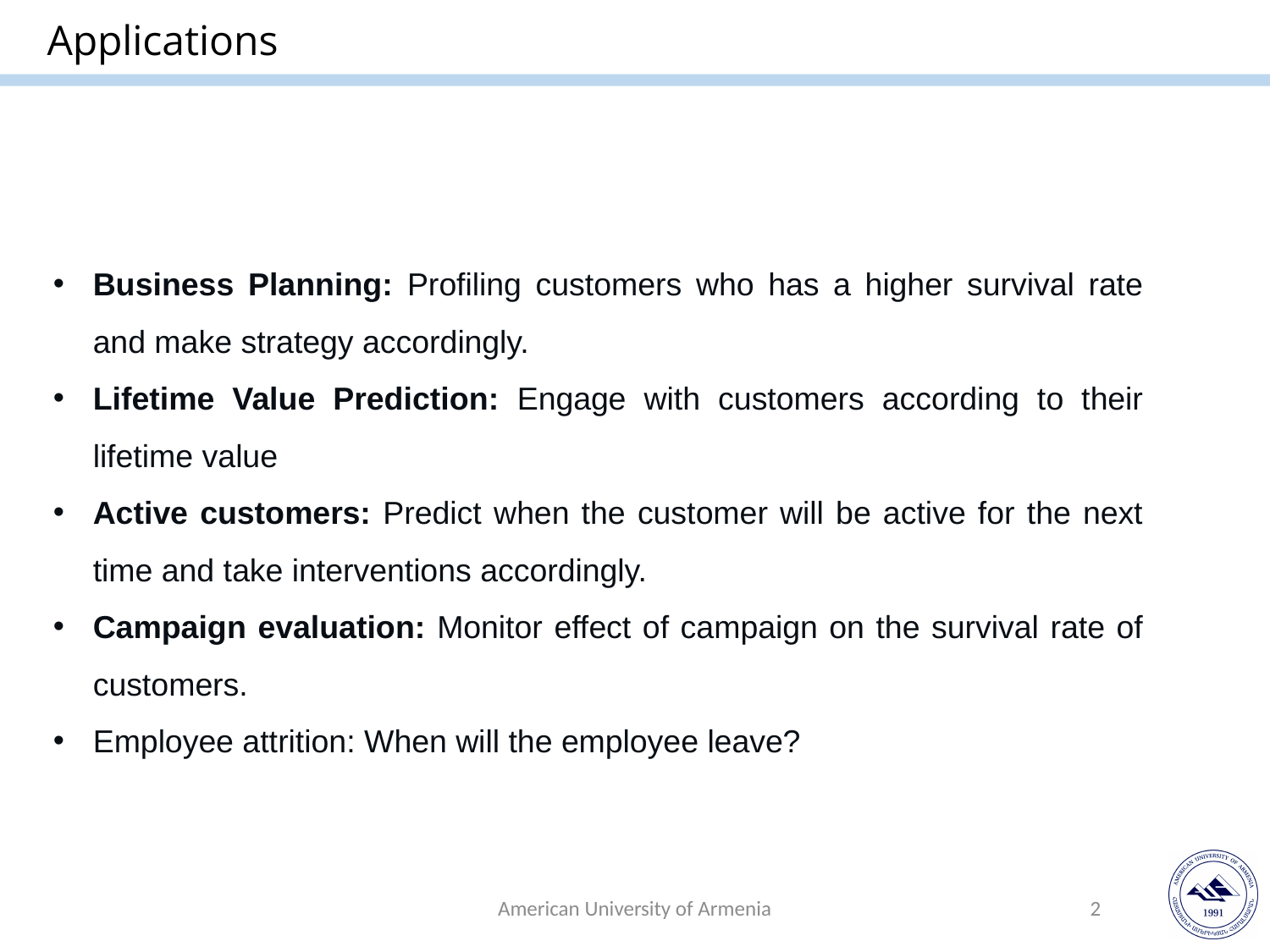

# Applications
Business Planning: Profiling customers who has a higher survival rate and make strategy accordingly.
Lifetime Value Prediction: Engage with customers according to their lifetime value
Active customers: Predict when the customer will be active for the next time and take interventions accordingly.
Campaign evaluation: Monitor effect of campaign on the survival rate of customers.
Employee attrition: When will the employee leave?
American University of Armenia
2